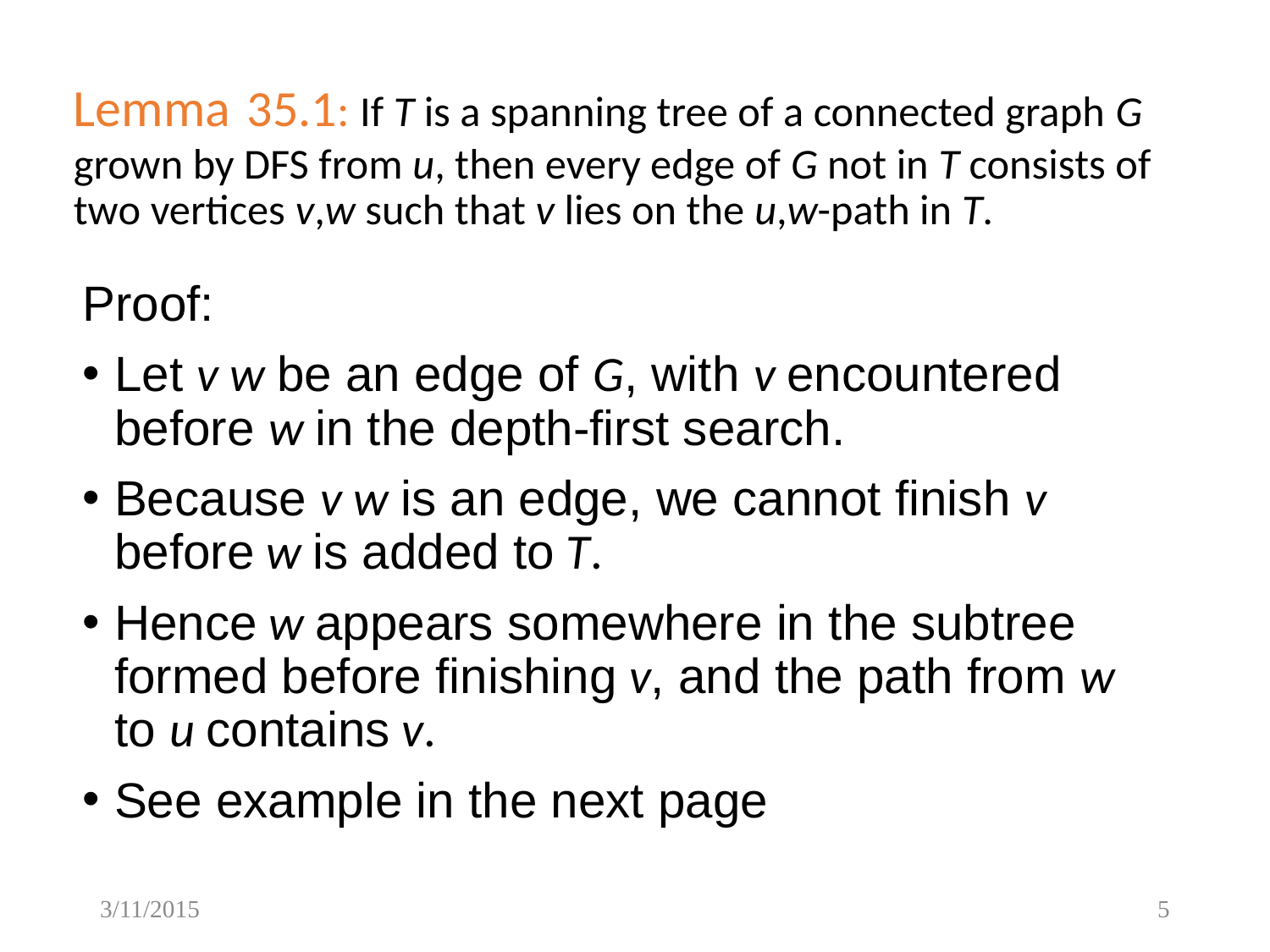

# Lemma 35.1: If T is a spanning tree of a connected graph G grown by DFS from u, then every edge of G not in T consists of two vertices v,w such that v lies on the u,w-path in T.
Proof:
Let v w be an edge of G, with v encountered before w in the depth-first search.
Because v w is an edge, we cannot finish v before w is added to T.
Hence w appears somewhere in the subtree formed before finishing v, and the path from w to u contains v.
See example in the next page
3/11/2015
5